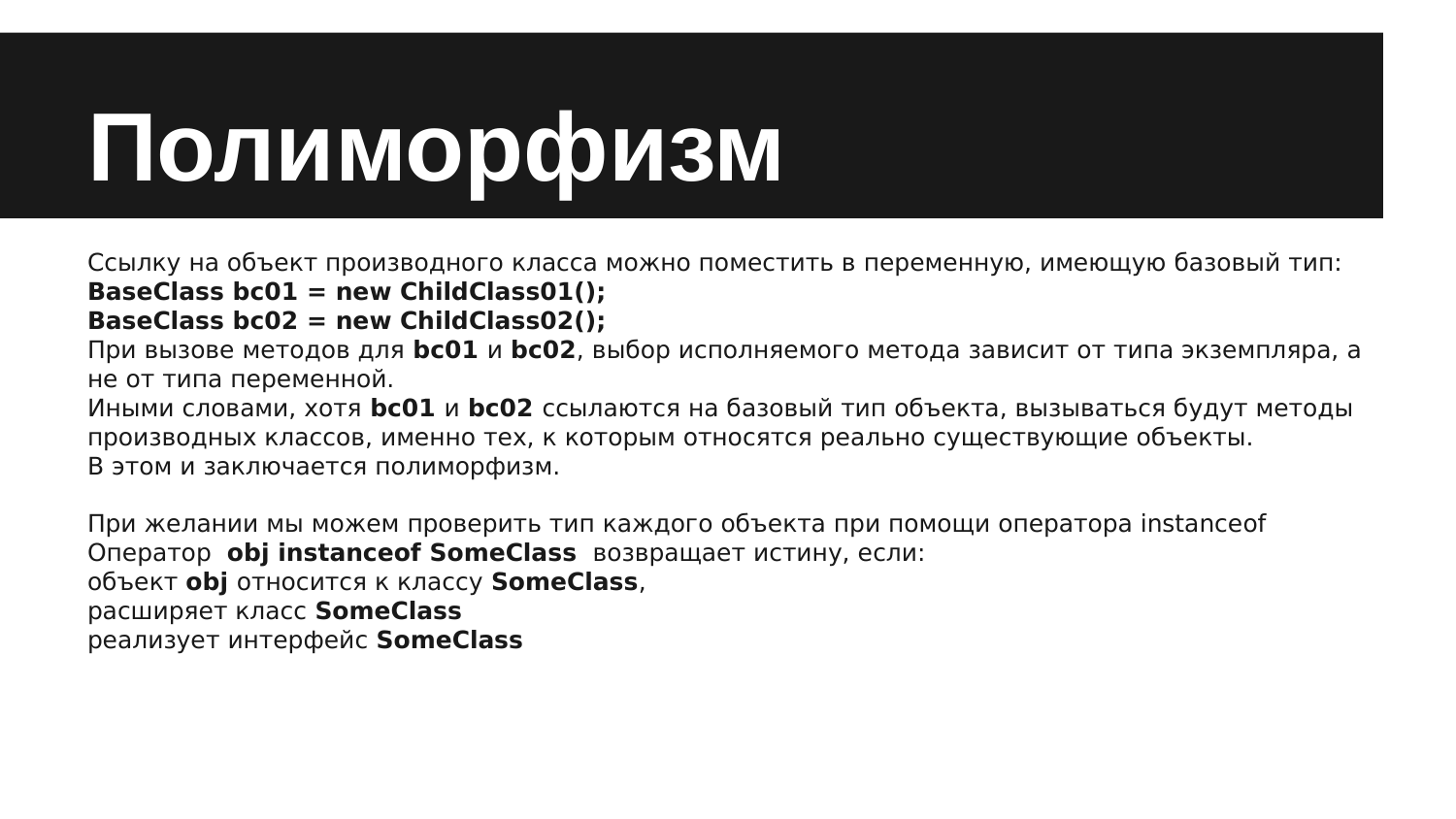

# Полиморфизм
Ссылку на объект производного класса можно поместить в переменную, имеющую базовый тип:
BaseClass bc01 = new ChildClass01();
BaseClass bc02 = new ChildClass02();
При вызове методов для bc01 и bc02, выбор исполняемого метода зависит от типа экземпляра, а не от типа переменной.
Иными словами, хотя bc01 и bc02 ссылаются на базовый тип объекта, вызываться будут методы производных классов, именно тех, к которым относятся реально существующие объекты.
В этом и заключается полиморфизм.

При желании мы можем проверить тип каждого объекта при помощи оператора instanceof
Оператор  obj instanceof SomeClass  возвращает истину, если:
объект obj относится к классу SomeClass,
расширяет класс SomeClass
реализует интерфейс SomeClass